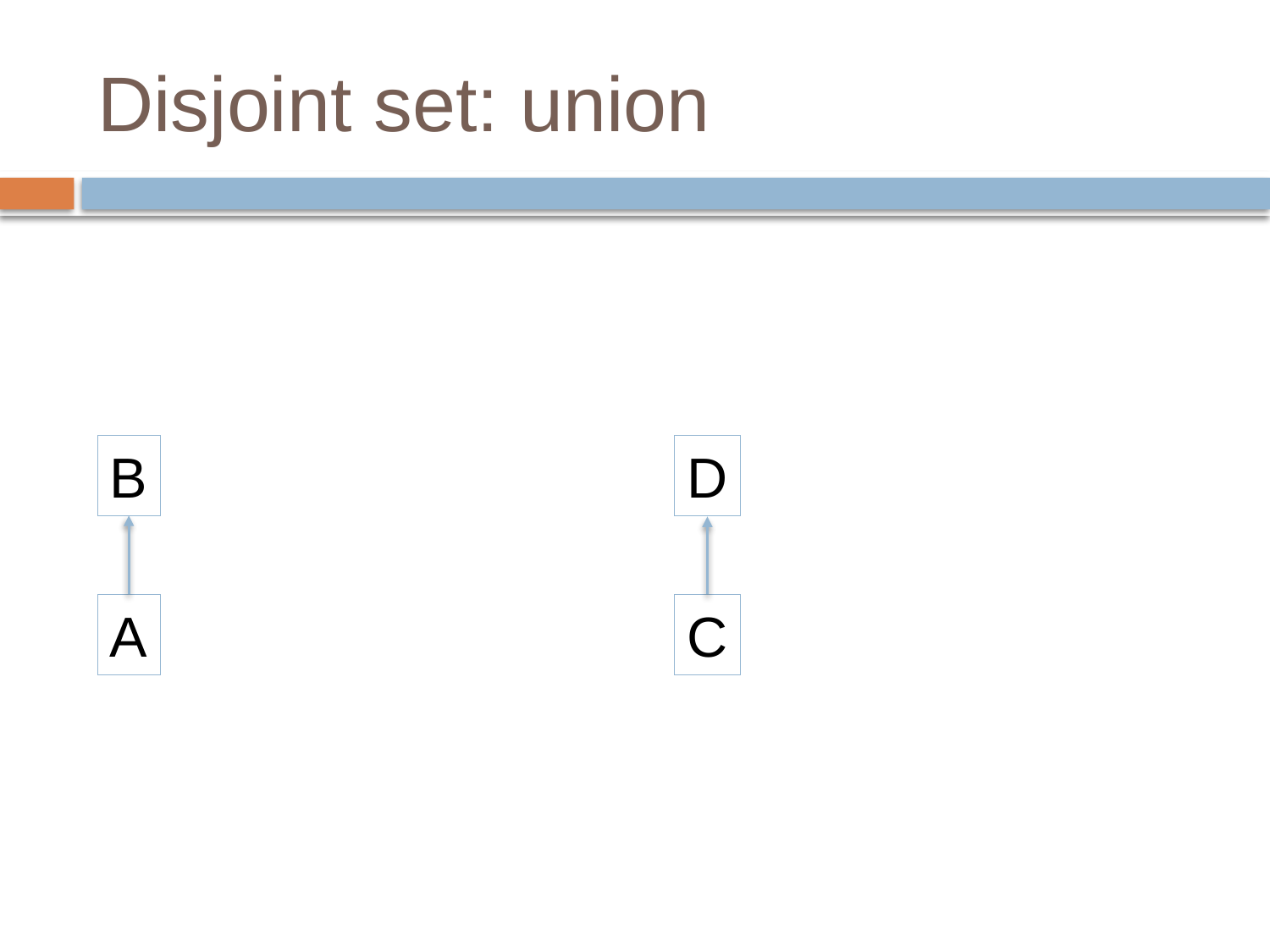

# Disjoint set: union
D
B
A
C